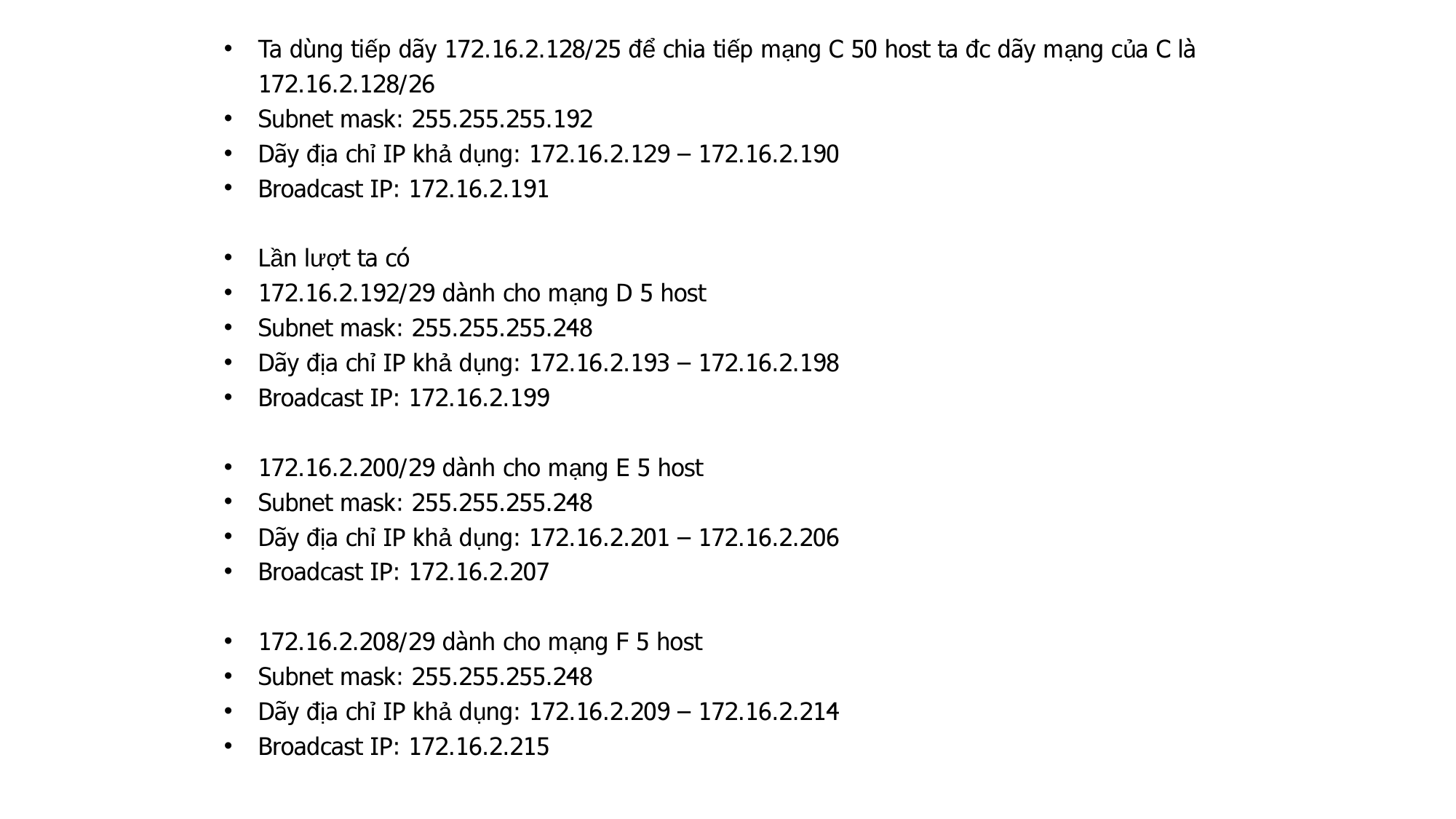

Ta dùng tiếp dãy 172.16.2.128/25 để chia tiếp mạng C 50 host ta đc dãy mạng của C là 172.16.2.128/26
Subnet mask: 255.255.255.192
Dãy địa chỉ IP khả dụng: 172.16.2.129 – 172.16.2.190
Broadcast IP: 172.16.2.191

Lần lượt ta có
172.16.2.192/29 dành cho mạng D 5 host
Subnet mask: 255.255.255.248
Dãy địa chỉ IP khả dụng: 172.16.2.193 – 172.16.2.198
Broadcast IP: 172.16.2.199

172.16.2.200/29 dành cho mạng E 5 host
Subnet mask: 255.255.255.248
Dãy địa chỉ IP khả dụng: 172.16.2.201 – 172.16.2.206
Broadcast IP: 172.16.2.207

172.16.2.208/29 dành cho mạng F 5 host
Subnet mask: 255.255.255.248
Dãy địa chỉ IP khả dụng: 172.16.2.209 – 172.16.2.214
Broadcast IP: 172.16.2.215